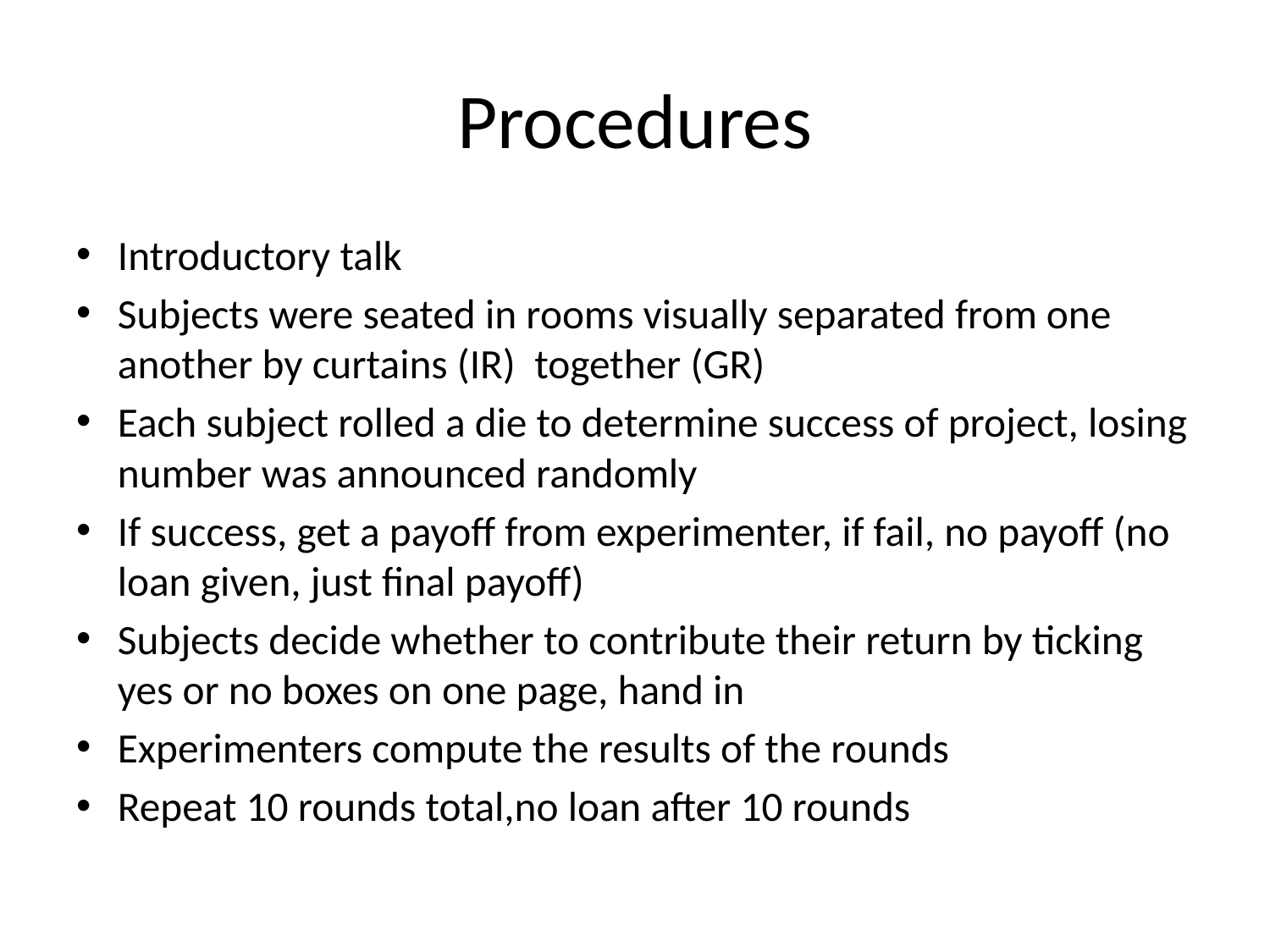

# Procedures
Introductory talk
Subjects were seated in rooms visually separated from one another by curtains (IR)  together (GR)
Each subject rolled a die to determine success of project, losing number was announced randomly
If success, get a payoff from experimenter, if fail, no payoff (no loan given, just final payoff)
Subjects decide whether to contribute their return by ticking yes or no boxes on one page, hand in
Experimenters compute the results of the rounds
Repeat 10 rounds total,no loan after 10 rounds